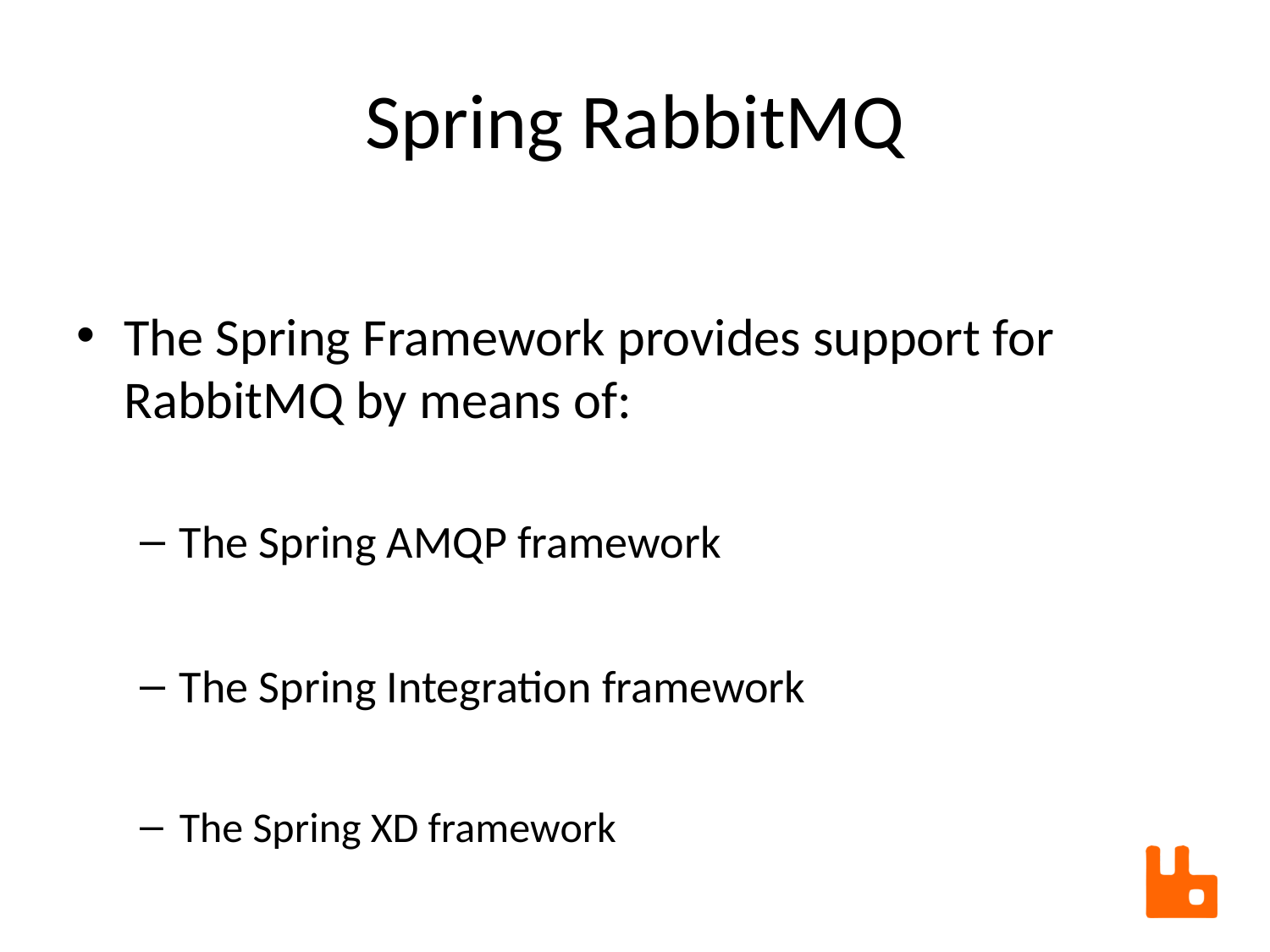

# Spring RabbitMQ

The Spring Framework provides support for RabbitMQ by means of:

The Spring AMQP framework

The Spring Integration framework

The Spring XD framework